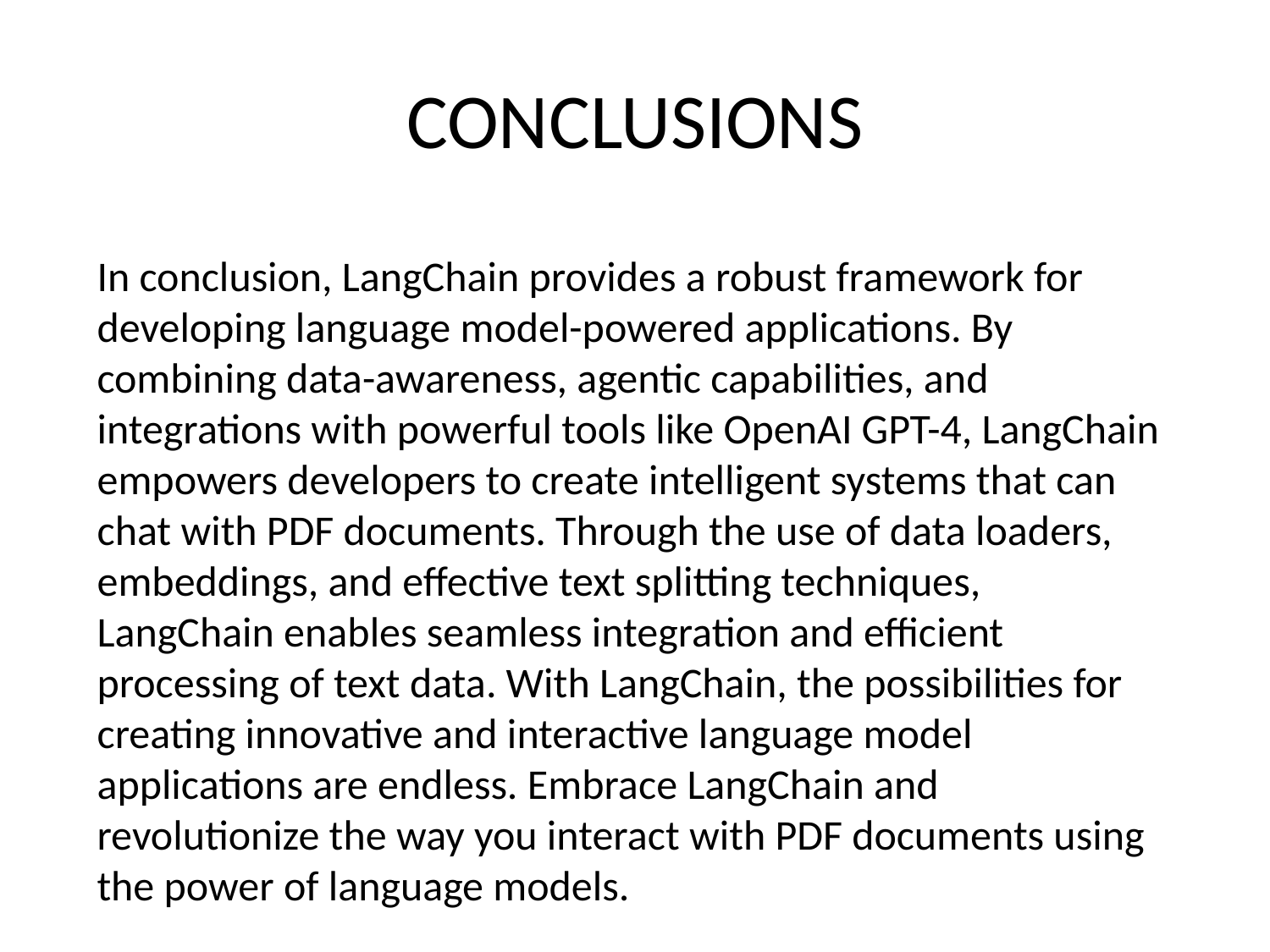

# CONCLUSIONS
In conclusion, LangChain provides a robust framework for developing language model-powered applications. By combining data-awareness, agentic capabilities, and integrations with powerful tools like OpenAI GPT-4, LangChain empowers developers to create intelligent systems that can chat with PDF documents. Through the use of data loaders, embeddings, and effective text splitting techniques, LangChain enables seamless integration and efficient processing of text data. With LangChain, the possibilities for creating innovative and interactive language model applications are endless. Embrace LangChain and revolutionize the way you interact with PDF documents using the power of language models.